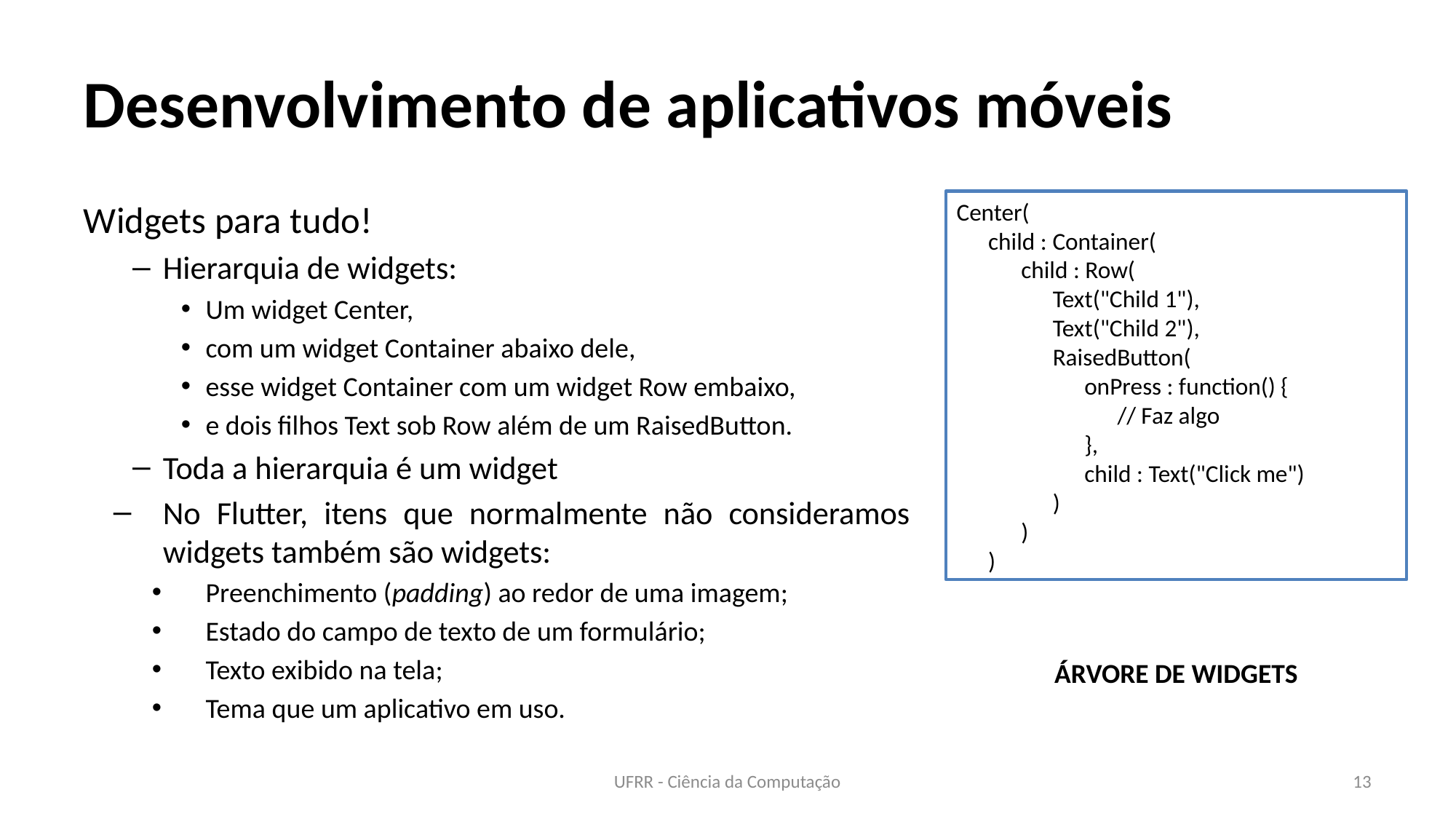

# Desenvolvimento de aplicativos móveis
Widgets para tudo!
Hierarquia de widgets:
Um widget Center,
com um widget Container abaixo dele,
esse widget Container com um widget Row embaixo,
e dois filhos Text sob Row além de um RaisedButton.
Toda a hierarquia é um widget
No Flutter, itens que normalmente não consideramos widgets também são widgets:
Preenchimento (padding) ao redor de uma imagem;
Estado do campo de texto de um formulário;
Texto exibido na tela;
Tema que um aplicativo em uso.

Center(
	child : Container(
		child : Row(
			Text("Child 1"),
			Text("Child 2"),
			RaisedButton(
				onPress : function() {
					// Faz algo
				},
				child : Text("Click me")
			)
		)
	)
ÁRVORE DE WIDGETS
UFRR - Ciência da Computação
13